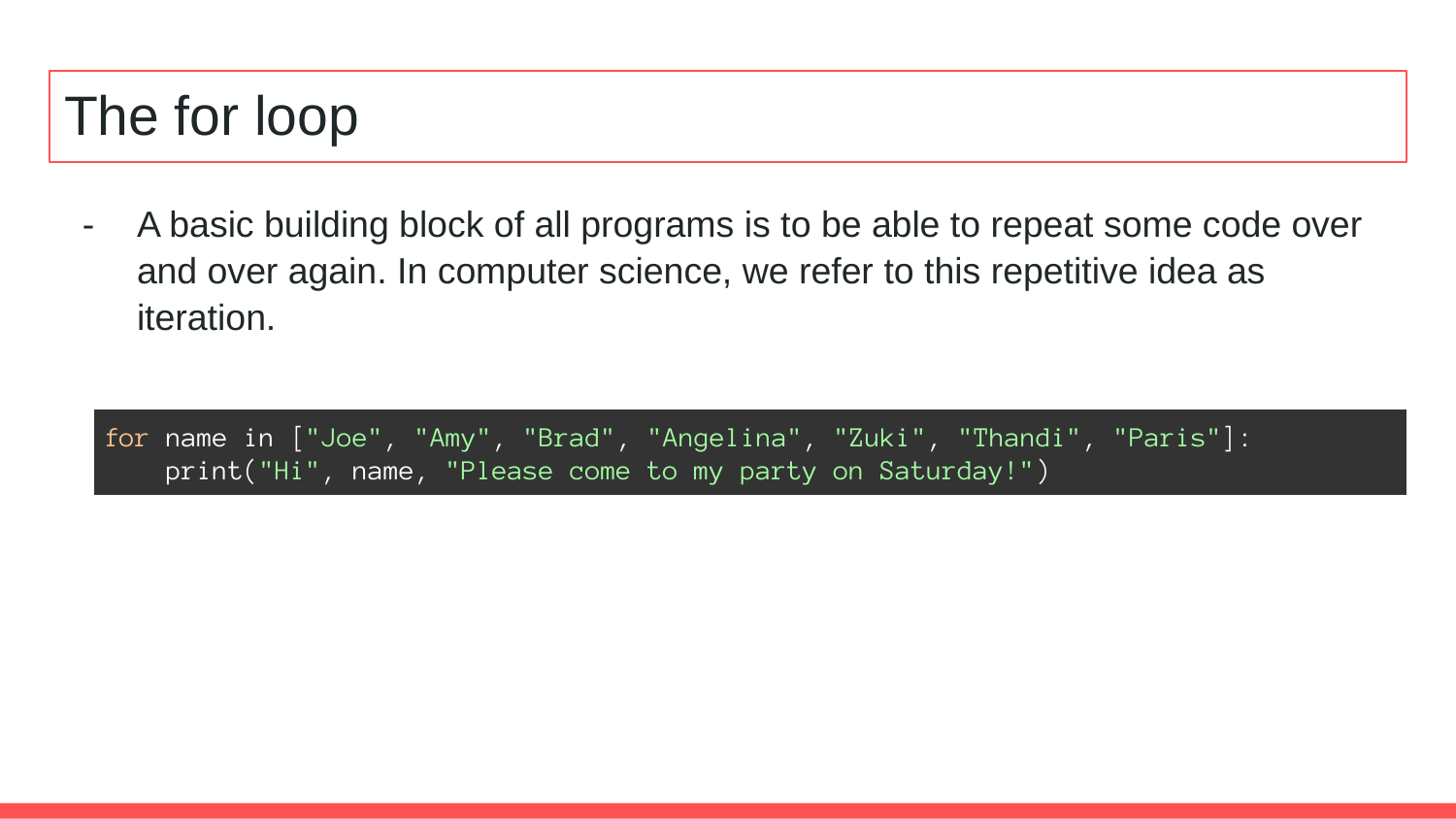

# The for loop
A basic building block of all programs is to be able to repeat some code over and over again. In computer science, we refer to this repetitive idea as iteration.
| for name in ["Joe", "Amy", "Brad", "Angelina", "Zuki", "Thandi", "Paris"]: print("Hi", name, "Please come to my party on Saturday!") |
| --- |